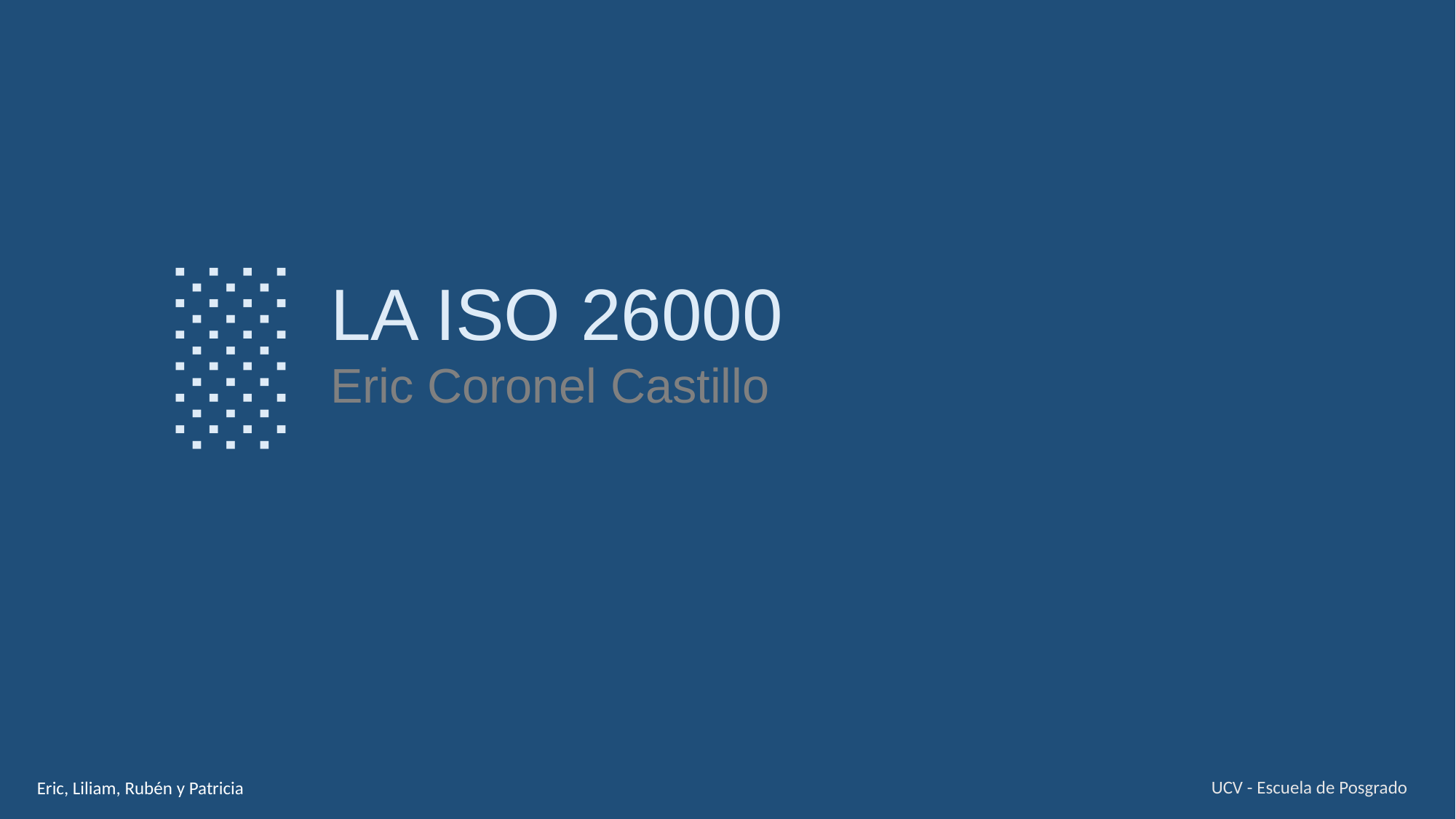

# LA ISO 26000 Eric Coronel Castillo